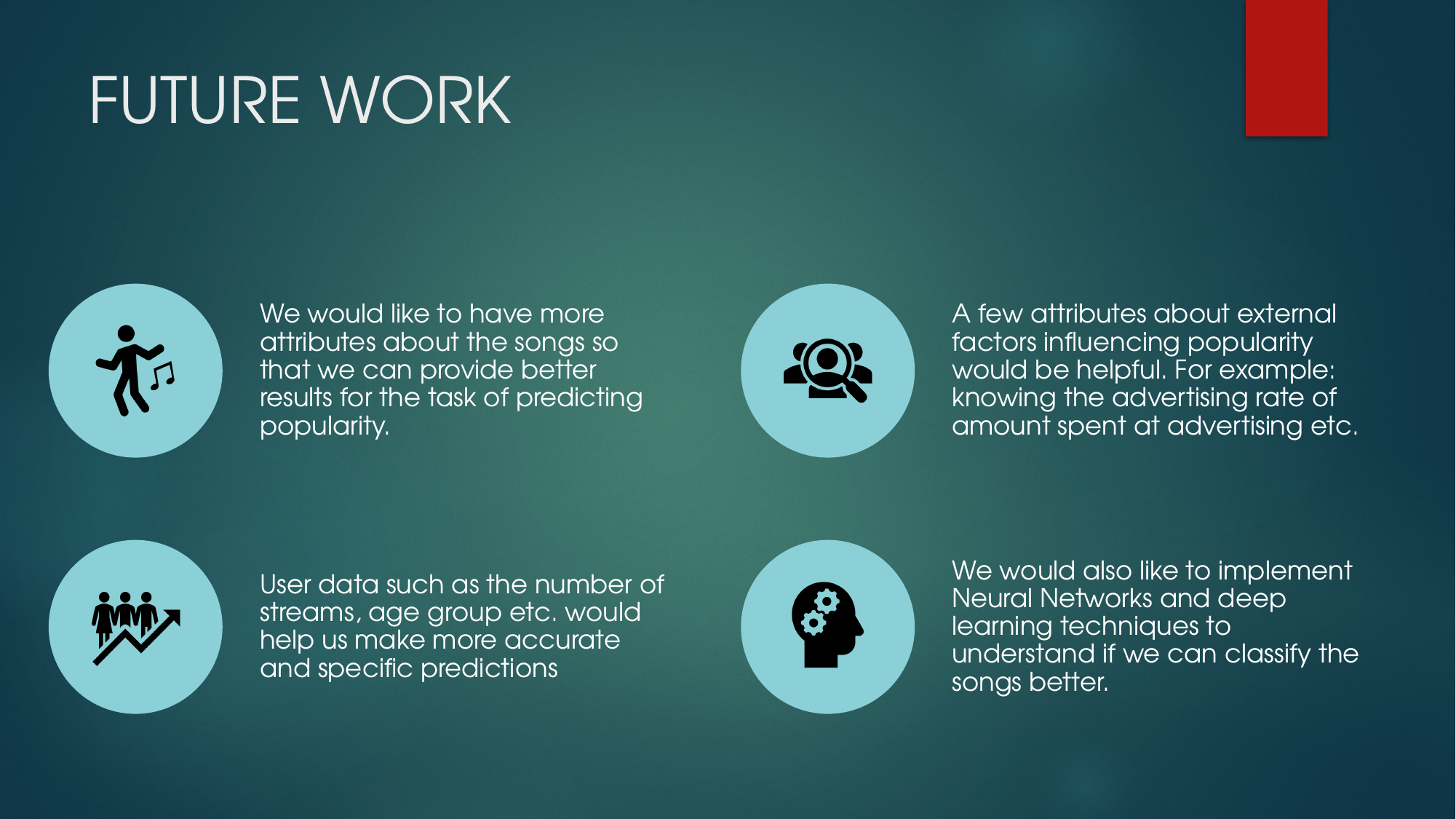

# FUTURE WORK
We would like to have more attributes about the songs so that we can provide better results for the task of predicting popularity.
A few attributes about external factors influencing popularity would be helpful. For example: knowing the advertising rate of amount spent at advertising etc.
User data such as the number of streams, age group etc. would help us make more accurate and specific predictions
We would also like to implement Neural Networks and deep learning techniques to understand if we can classify the songs better.